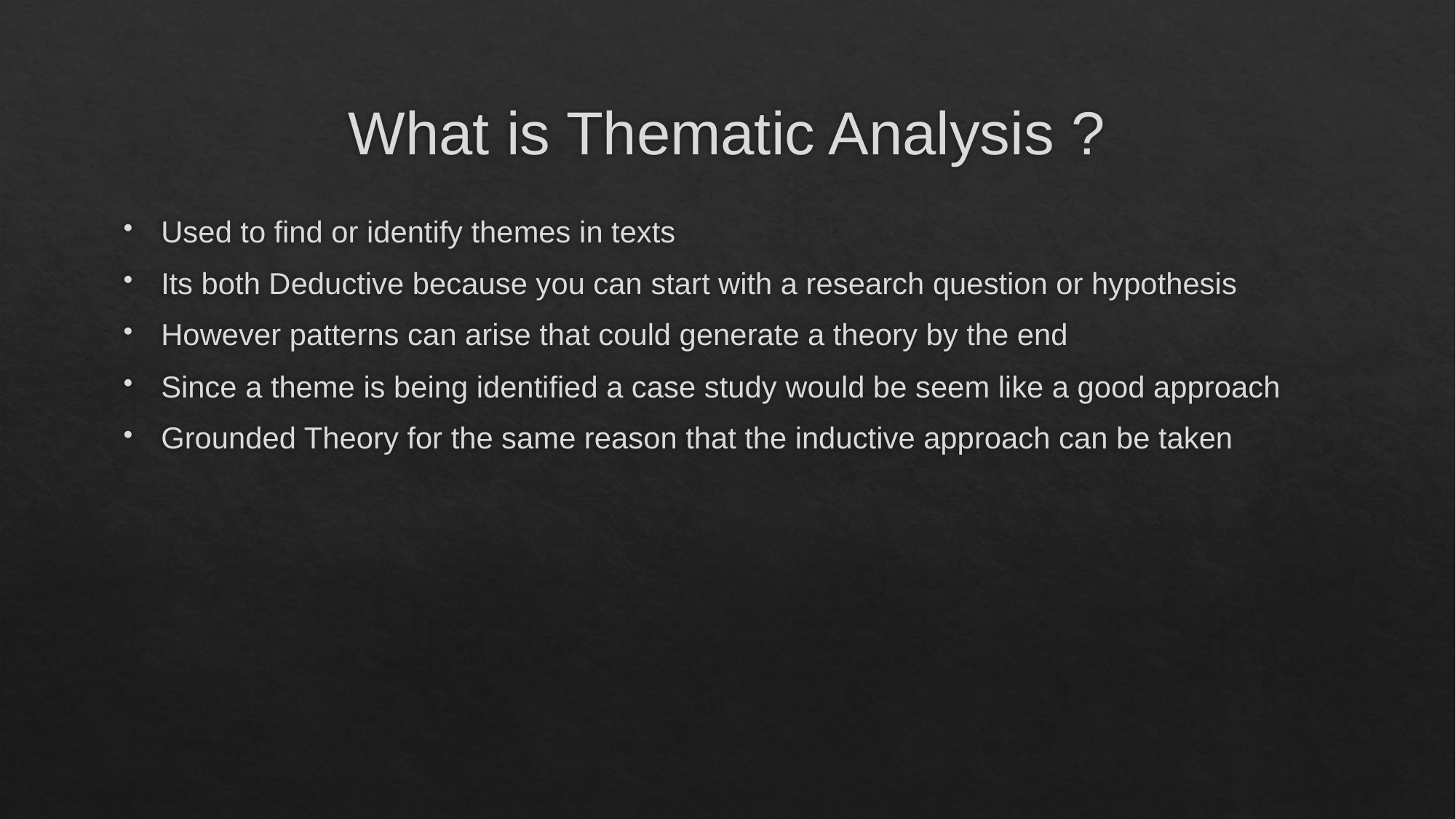

# What is Thematic Analysis ?
Used to find or identify themes in texts
Its both Deductive because you can start with a research question or hypothesis
However patterns can arise that could generate a theory by the end
Since a theme is being identified a case study would be seem like a good approach
Grounded Theory for the same reason that the inductive approach can be taken